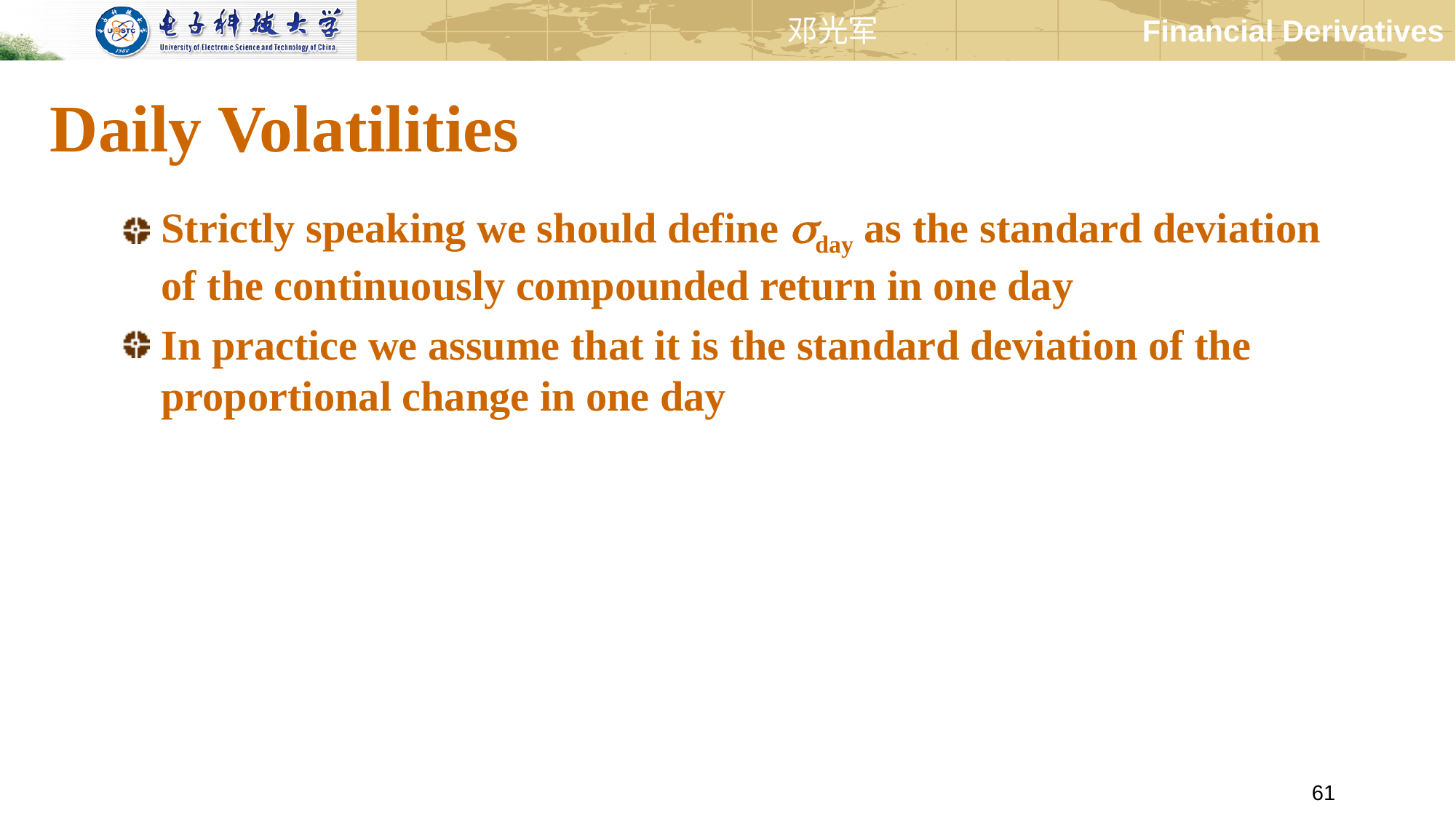

# Daily Volatilities
Strictly speaking we should define σday as the standard deviation of the continuously compounded return in one day
In practice we assume that it is the standard deviation of the proportional change in one day